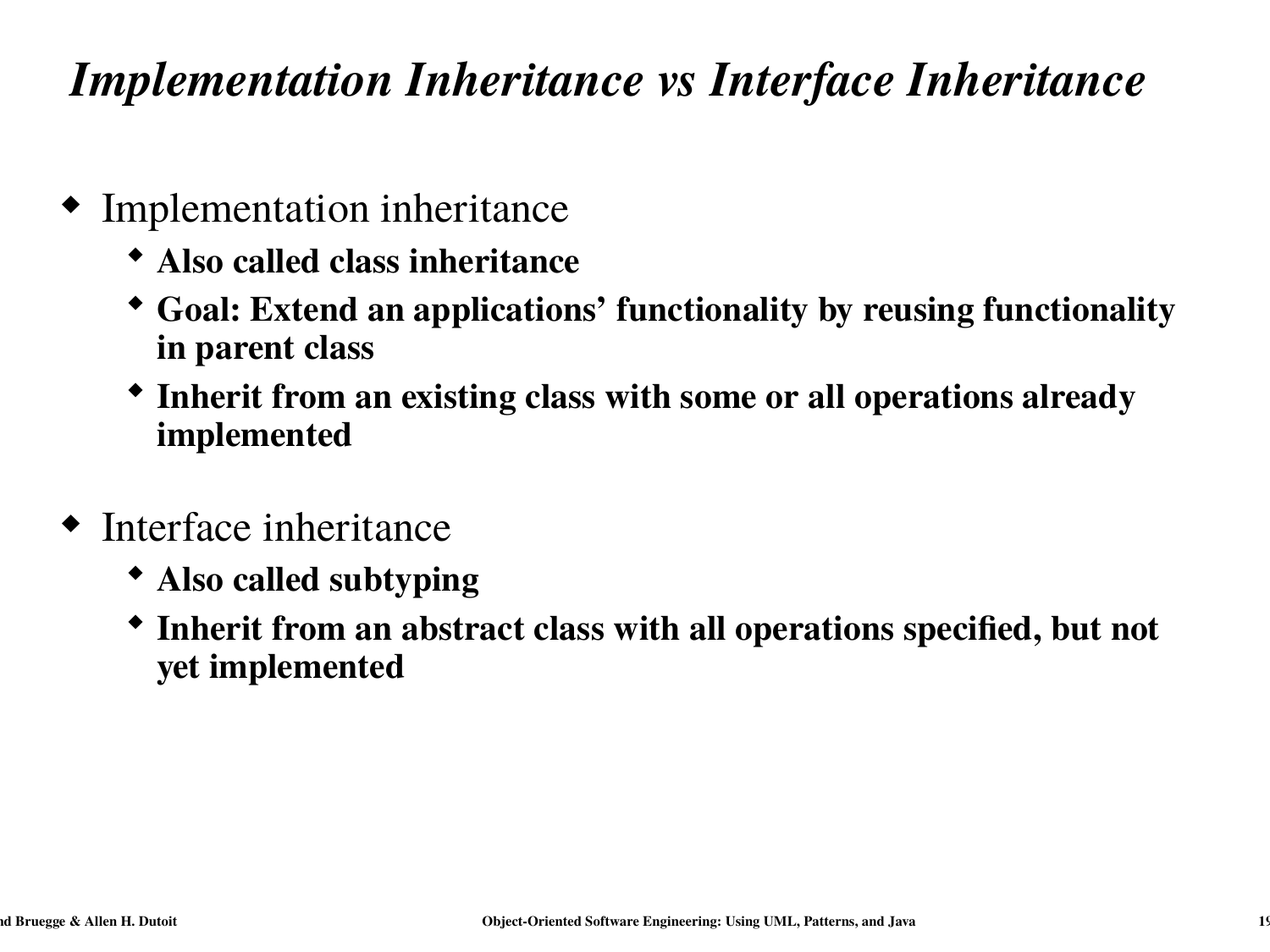

# Implementation Inheritance vs Interface Inheritance
Implementation inheritance
Also called class inheritance
Goal: Extend an applications’ functionality by reusing functionality in parent class
Inherit from an existing class with some or all operations already implemented
Interface inheritance
Also called subtyping
Inherit from an abstract class with all operations specified, but not yet implemented